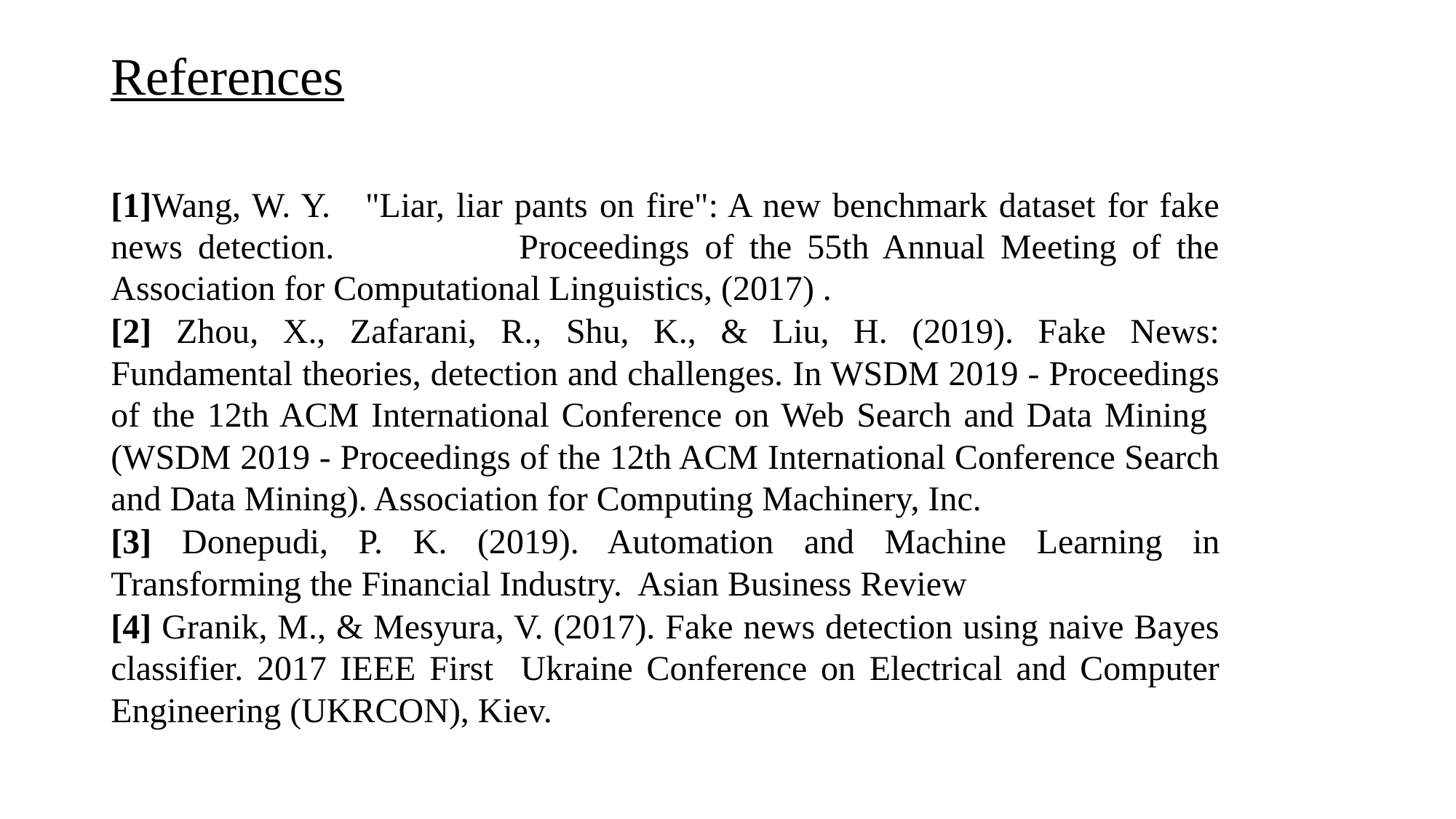

# References
[1]Wang, W. Y.   "Liar, liar pants on fire": A new benchmark dataset for fake news detection.            Proceedings of the 55th Annual Meeting of the Association for Computational Linguistics, (2017) .
[2] Zhou, X., Zafarani, R., Shu, K., & Liu, H. (2019). Fake News: Fundamental theories, detection and challenges. In WSDM 2019 - Proceedings of the 12th ACM International Conference on Web Search and Data Mining  (WSDM 2019 - Proceedings of the 12th ACM International Conference Search and Data Mining). Association for Computing Machinery, Inc.
[3] Donepudi, P. K. (2019). Automation and Machine Learning in Transforming the Financial Industry.  Asian Business Review
[4] Granik, M., & Mesyura, V. (2017). Fake news detection using naive Bayes classifier. 2017 IEEE First  Ukraine Conference on Electrical and Computer Engineering (UKRCON), Kiev.